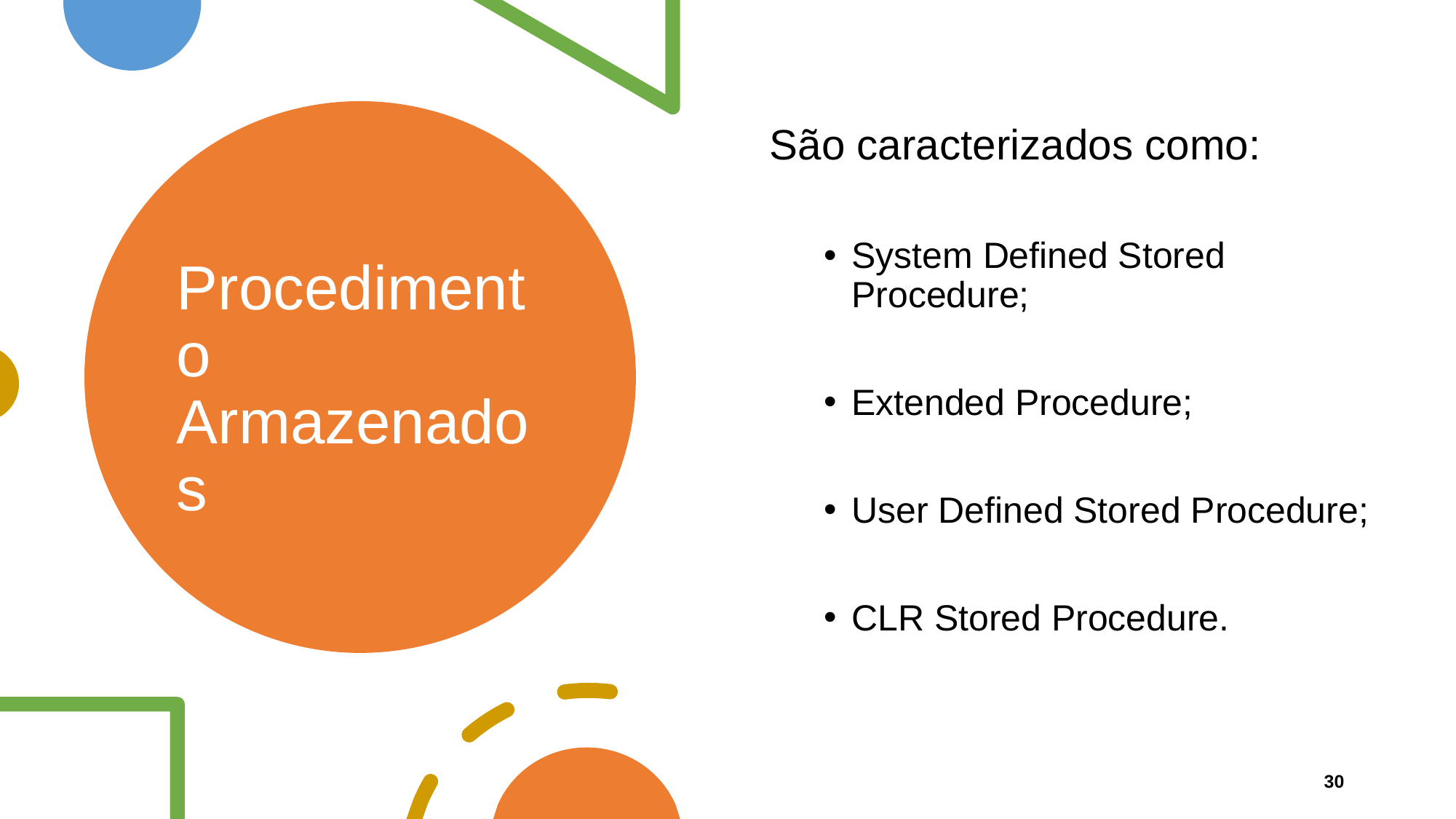

São caracterizados como:

System Defined Stored Procedure;

Extended Procedure;

User Defined Stored Procedure;

CLR Stored Procedure.
# Procedimento Armazenados

30